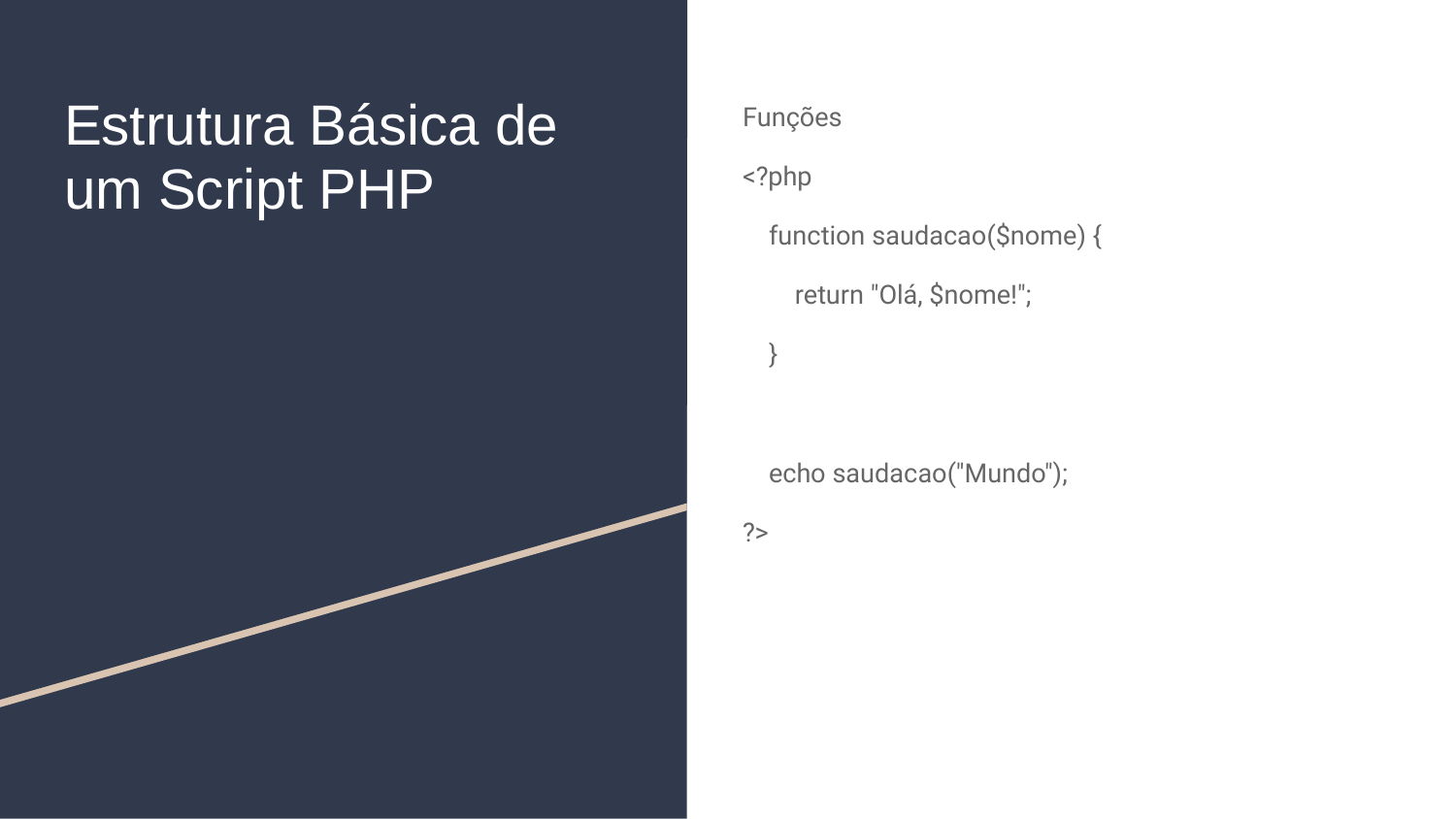

# Estrutura Básica de um Script PHP

Funções
<?php
    function saudacao($nome) {
        return "Olá, $nome!";
    }

    echo saudacao("Mundo");
?>